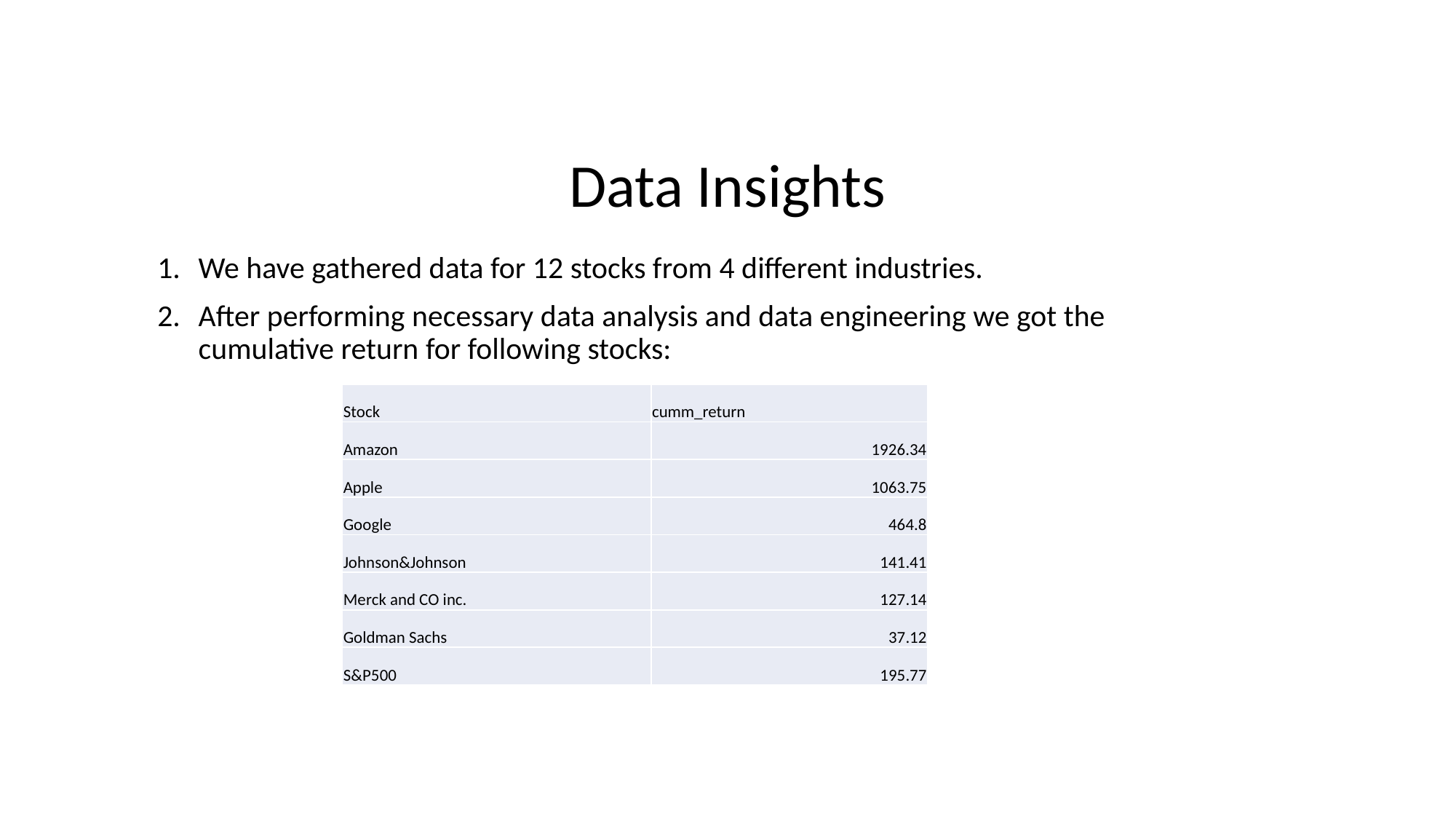

# Data Insights
We have gathered data for 12 stocks from 4 different industries.
After performing necessary data analysis and data engineering we got the cumulative return for following stocks:

| Stock | cumm\_return |
| --- | --- |
| Amazon | 1926.34 |
| Apple | 1063.75 |
| Google | 464.8 |
| Johnson&Johnson | 141.41 |
| Merck and CO inc. | 127.14 |
| Goldman Sachs | 37.12 |
| S&P500 | 195.77 |